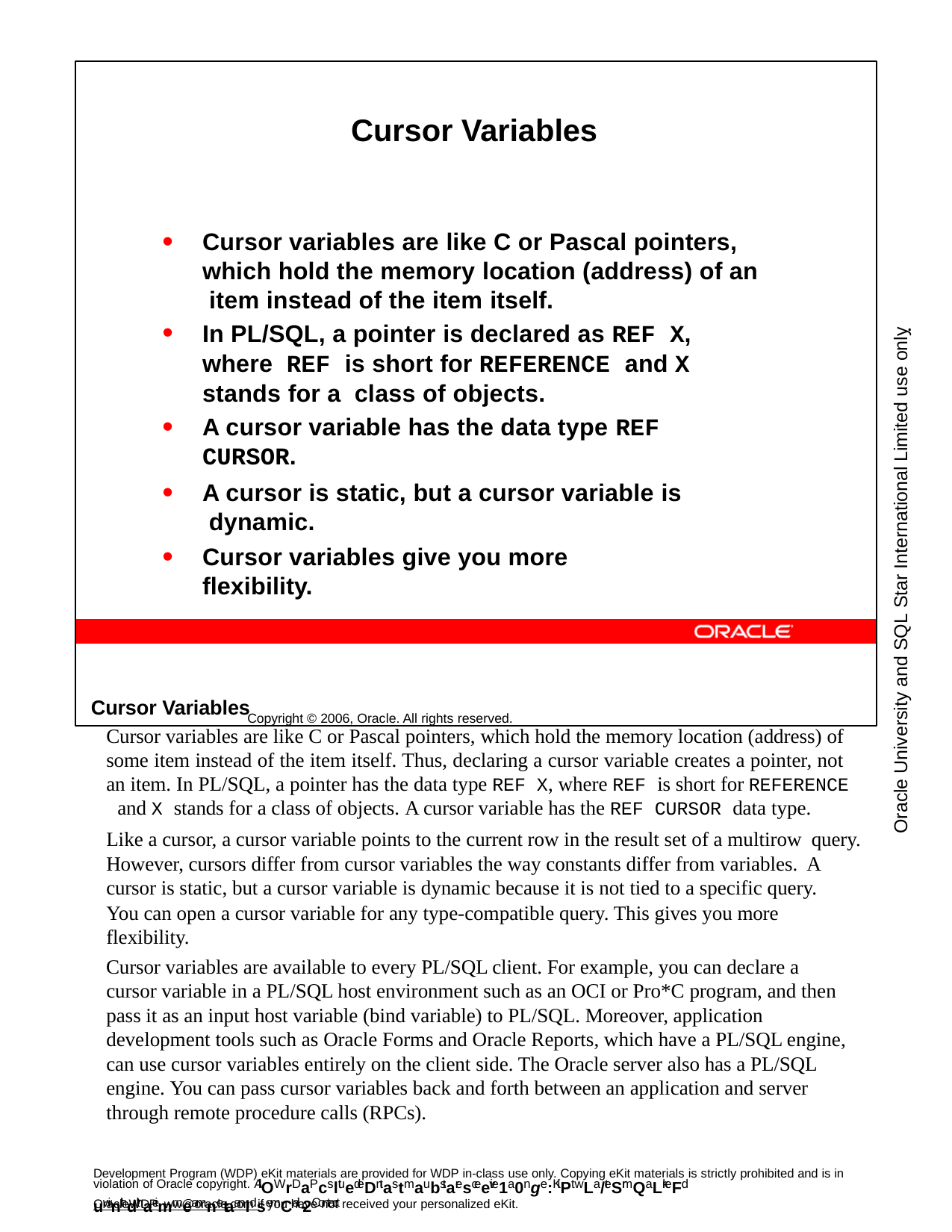

Cursor Variables

Cursor variables are like C or Pascal pointers,  which hold the memory location (address) of an  item instead of the item itself.
In PL/SQL, a pointer is declared as REF X, where  REF is short for REFERENCE and X stands for a  class of objects.
A cursor variable has the data type REF CURSOR.
A cursor is static, but a cursor variable is  dynamic.
Cursor variables give you more flexibility.

Copyright © 2006, Oracle. All rights reserved.
Oracle University and SQL Star International Limited use onlyฺ

Cursor Variables
Cursor variables are like C or Pascal pointers, which hold the memory location (address) of  some item instead of the item itself. Thus, declaring a cursor variable creates a pointer, not  an item. In PL/SQL, a pointer has the data type REF X, where REF is short for REFERENCE  and X stands for a class of objects. A cursor variable has the REF CURSOR data type.
Like a cursor, a cursor variable points to the current row in the result set of a multirow  query. However, cursors differ from cursor variables the way constants differ from variables.  A cursor is static, but a cursor variable is dynamic because it is not tied to a specific query.
You can open a cursor variable for any type-compatible query. This gives you more  flexibility.
Cursor variables are available to every PL/SQL client. For example, you can declare a  cursor variable in a PL/SQL host environment such as an OCI or Pro*C program, and then  pass it as an input host variable (bind variable) to PL/SQL. Moreover, application  development tools such as Oracle Forms and Oracle Reports, which have a PL/SQL engine,  can use cursor variables entirely on the client side. The Oracle server also has a PL/SQL  engine. You can pass cursor variables back and forth between an application and server  through remote procedure calls (RPCs).
Development Program (WDP) eKit materials are provided for WDP in-class use only. Copying eKit materials is strictly prohibited and is in
violation of Oracle copyright. AllOWrDaPcsltuedeDntas tmaubstaresceeive1a0nge:KiPt wLa/teSrmQaLrkeFd uwinthdthaeimr neamnetaanldsemCail.-2Contact
OracleWDP_ww@oracle.com if you have not received your personalized eKit.